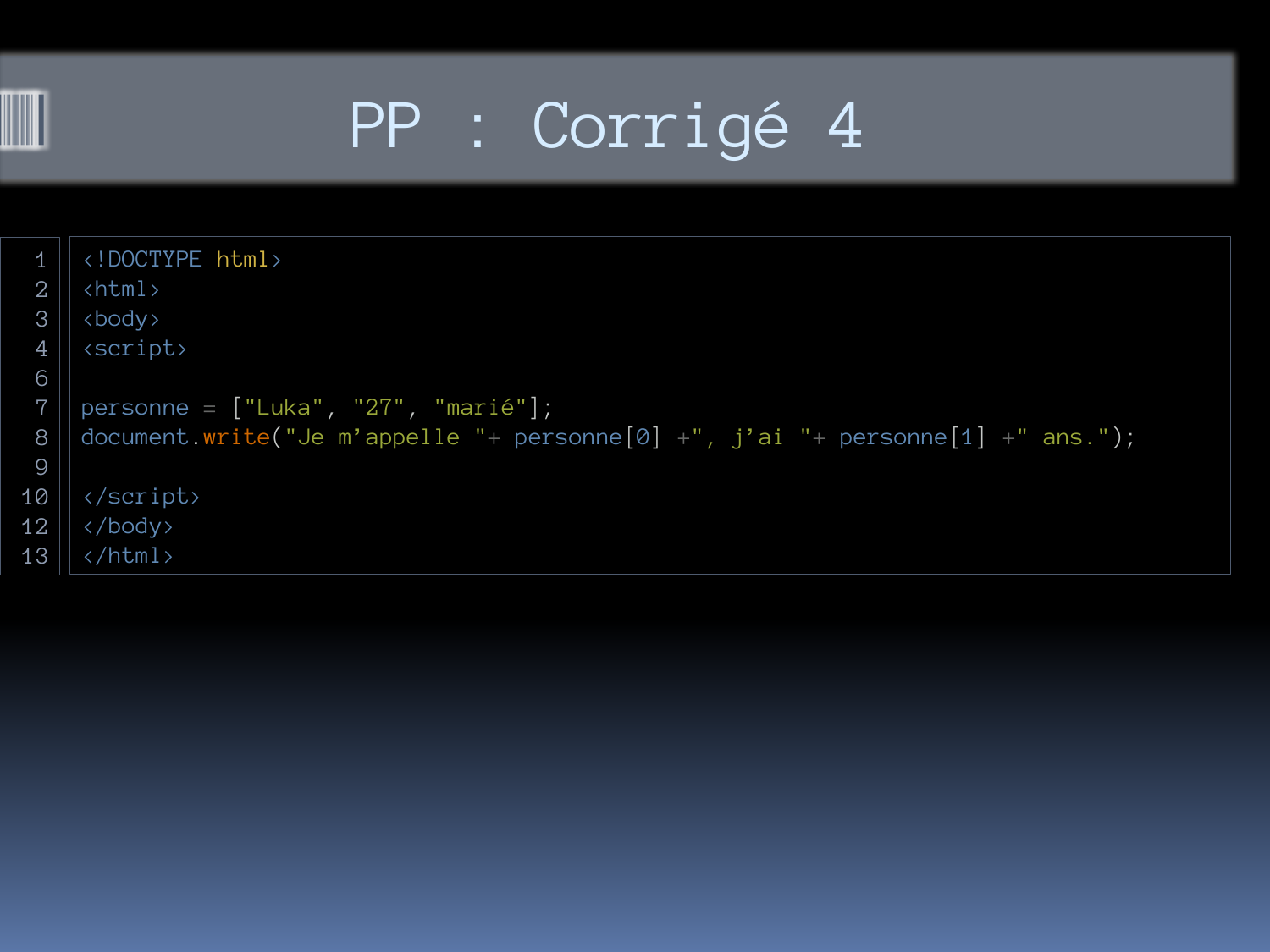

# PP : Corrigé 4
<!DOCTYPE html>
<html>
<body>
<script>

personne = ["Luka", "27", "marié"];
document.write("Je m’appelle "+ personne[0] +", j’ai "+ personne[1] +" ans.");

</script>
</body>
</html>
1
2
3
4
6
7
8
9
10
12
13